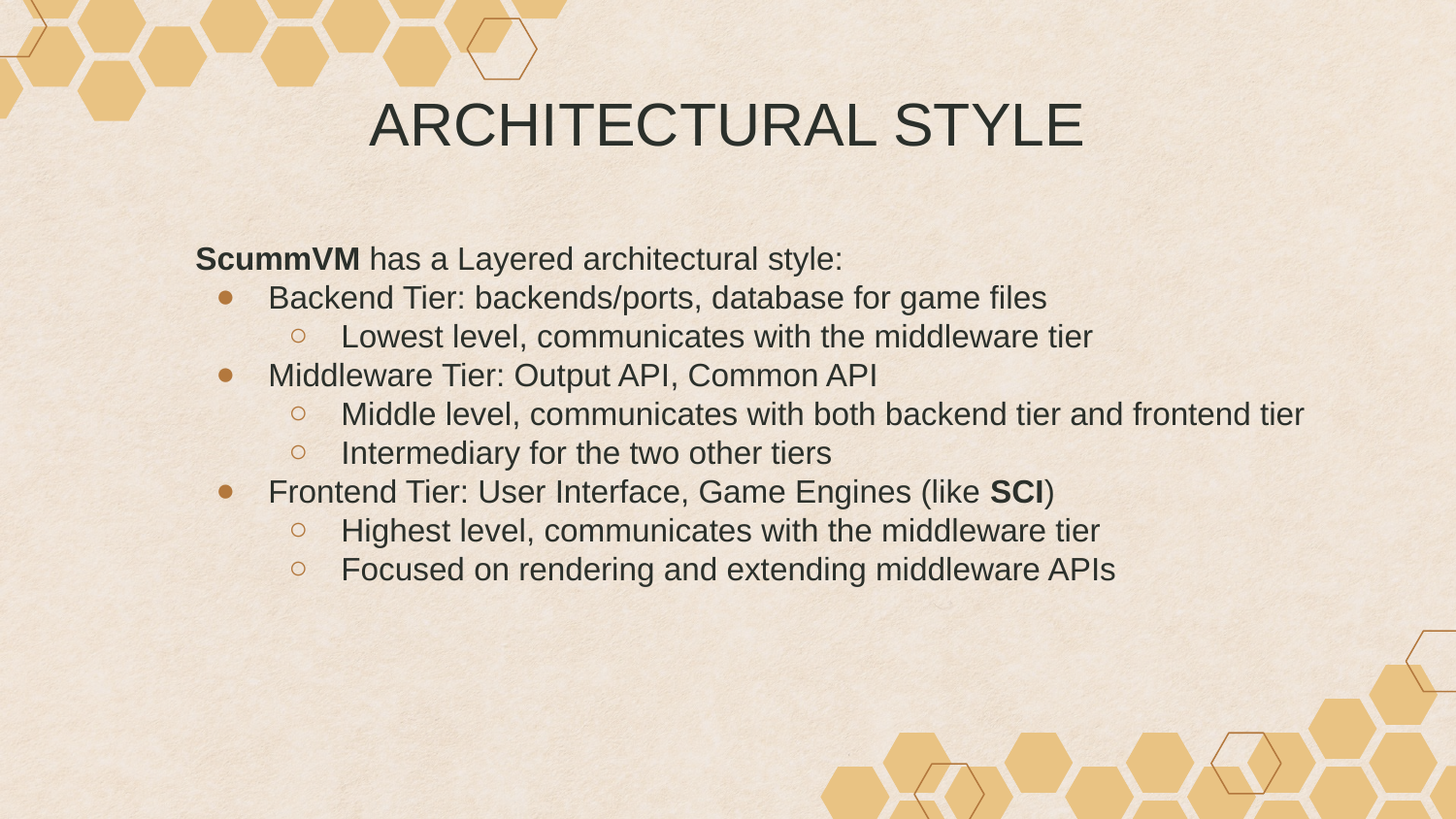

# ARCHITECTURAL STYLE
ScummVM has a Layered architectural style:
Backend Tier: backends/ports, database for game files
Lowest level, communicates with the middleware tier
Middleware Tier: Output API, Common API
Middle level, communicates with both backend tier and frontend tier
Intermediary for the two other tiers
Frontend Tier: User Interface, Game Engines (like SCI)
Highest level, communicates with the middleware tier
Focused on rendering and extending middleware APIs